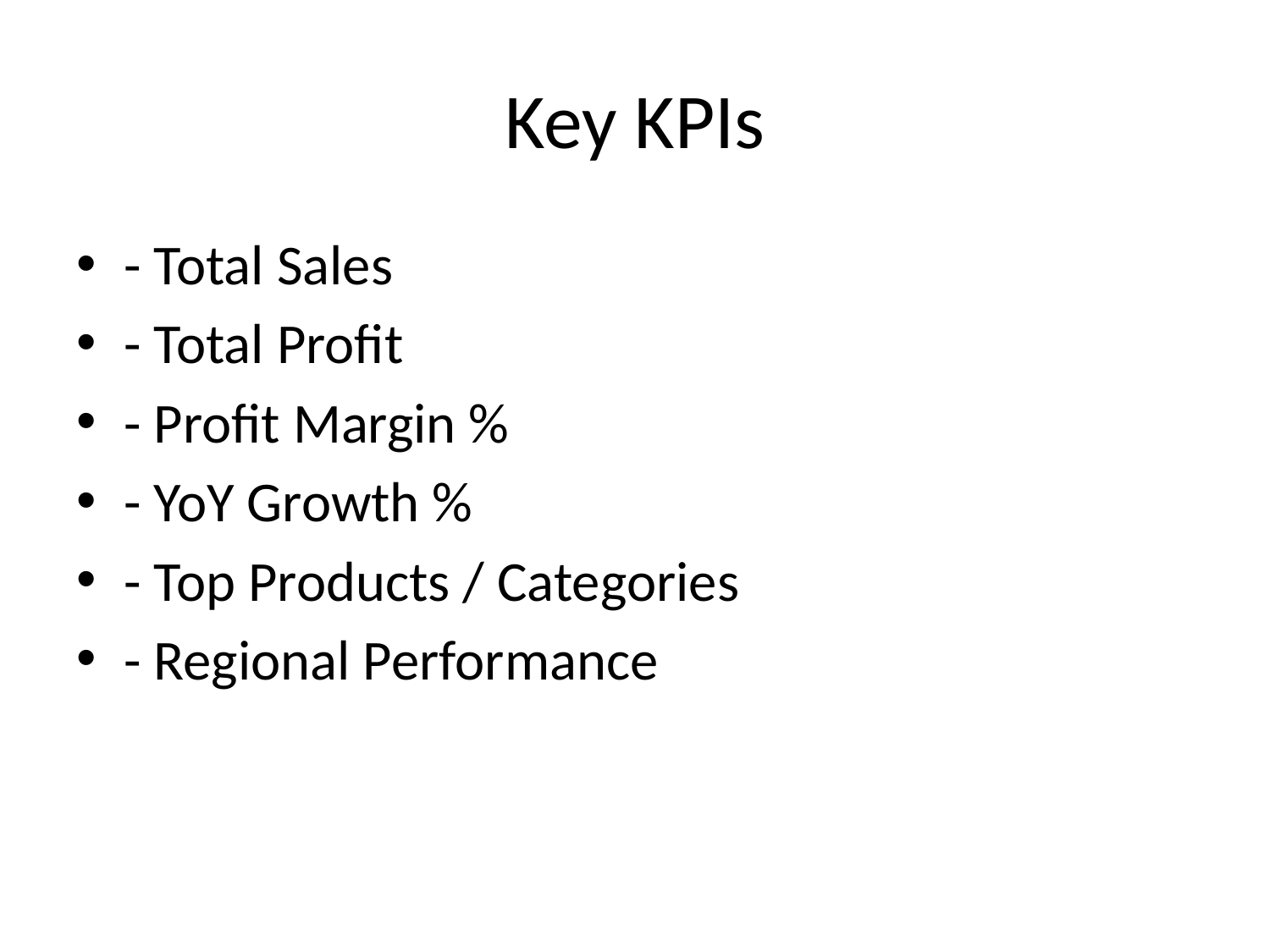

# Key KPIs
- Total Sales
- Total Profit
- Profit Margin %
- YoY Growth %
- Top Products / Categories
- Regional Performance